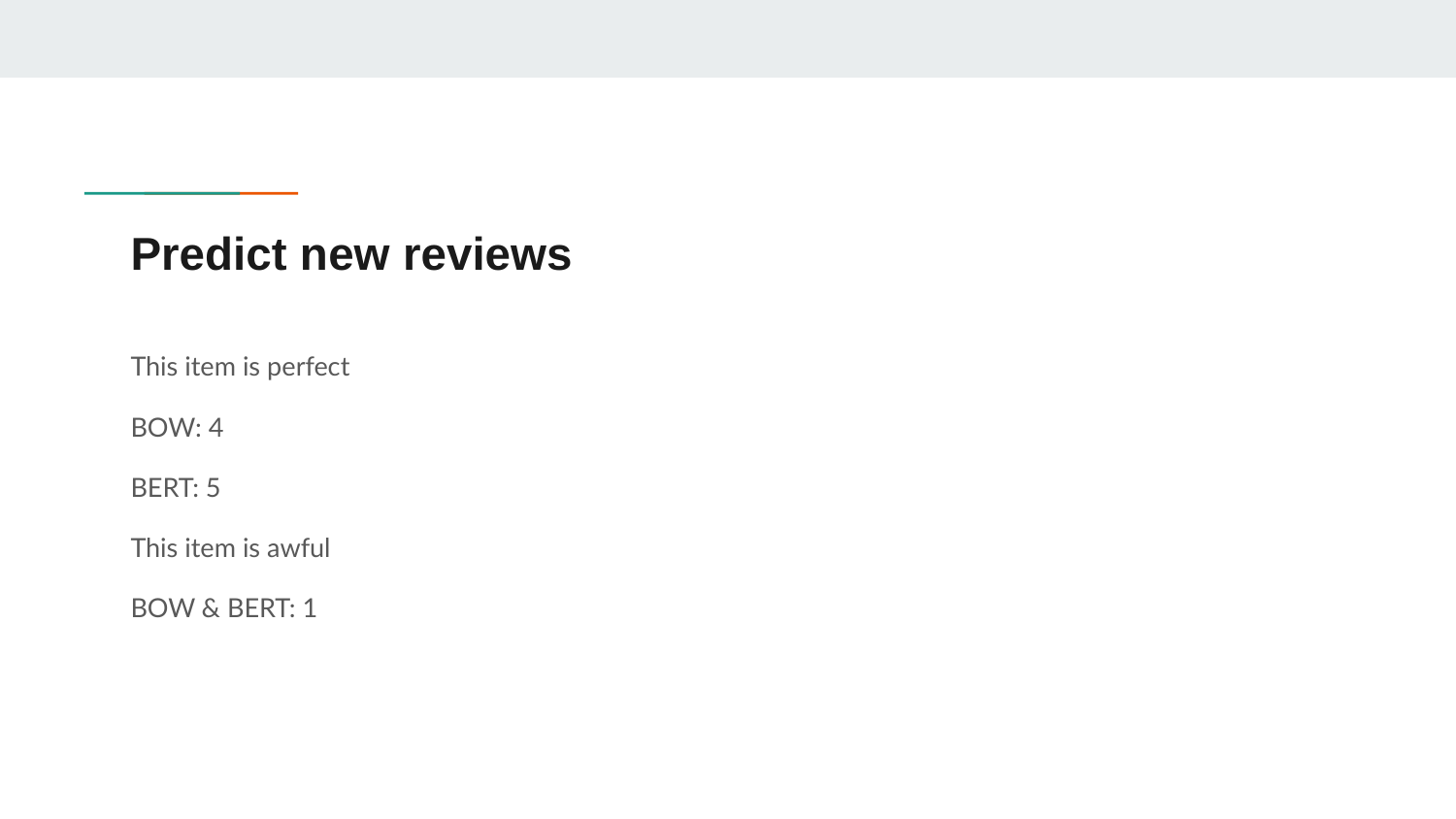

# Predict new reviews
This item is perfect
BOW: 4
BERT: 5
This item is awful
BOW & BERT: 1